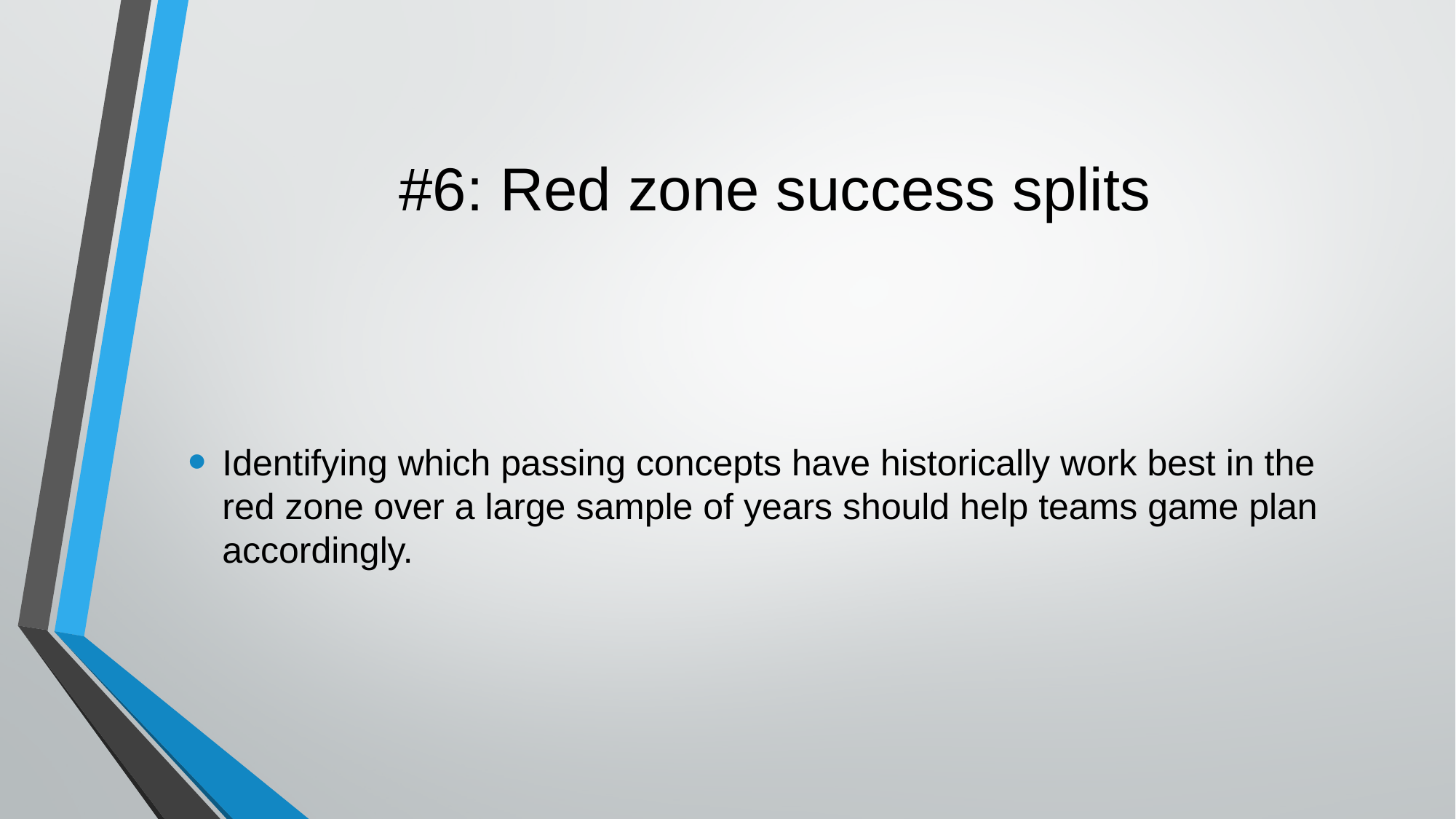

# #6: Red zone success splits
Identifying which passing concepts have historically work best in the red zone over a large sample of years should help teams game plan accordingly.